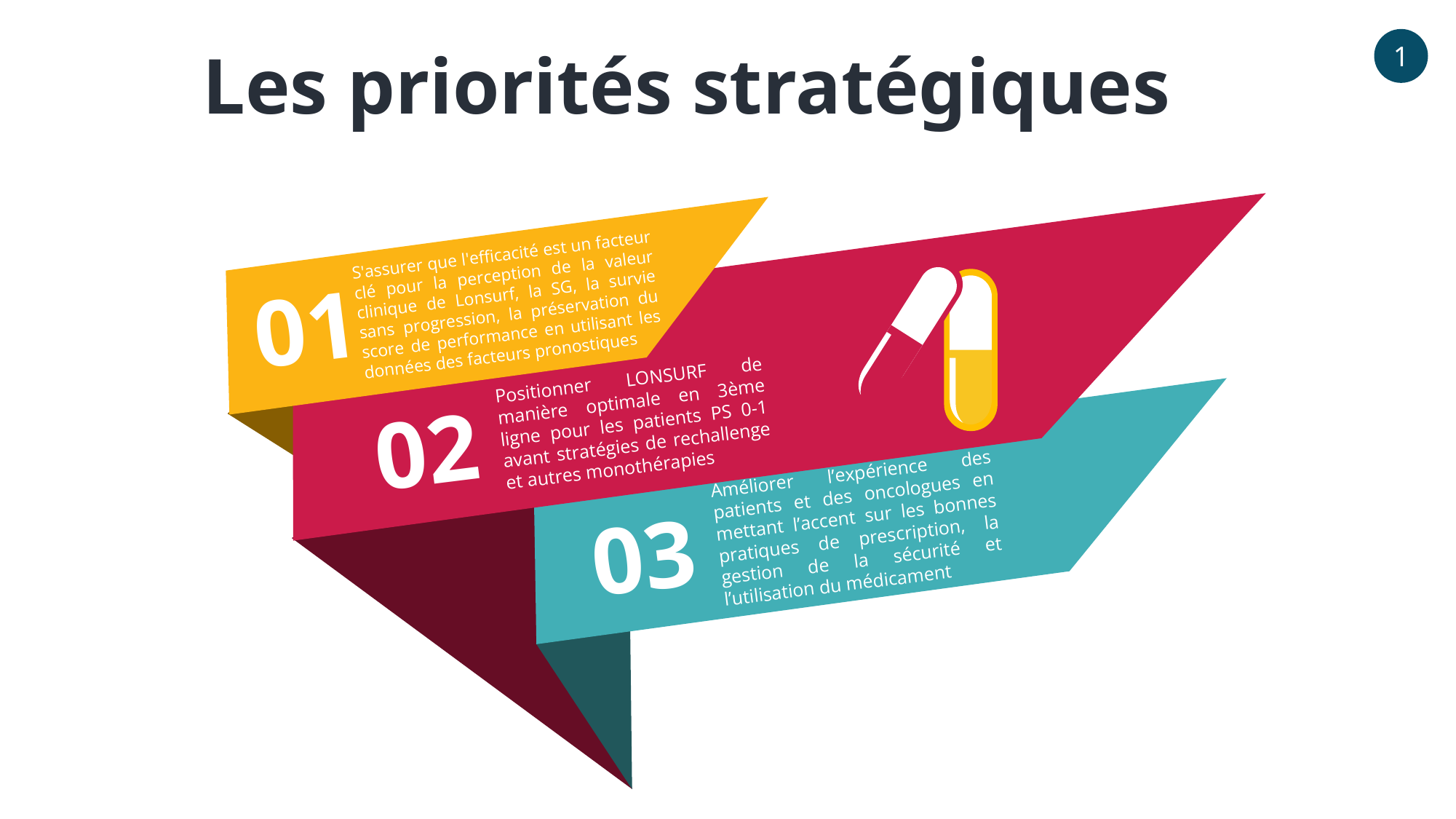

1
Les priorités stratégiques
www.yourwebsite.com

S'assurer que l'efficacité est un facteur clé pour la perception de la valeur clinique de Lonsurf, la SG, la survie sans progression, la préservation du score de performance en utilisant les données des facteurs pronostiques
01

Positionner LONSURF de manière optimale en 3ème ligne pour les patients PS 0-1 avant stratégies de rechallenge et autres monothérapies
02
Améliorer l’expérience des patients et des oncologues en mettant l’accent sur les bonnes pratiques de prescription, la gestion de la sécurité et l’utilisation du médicament
03